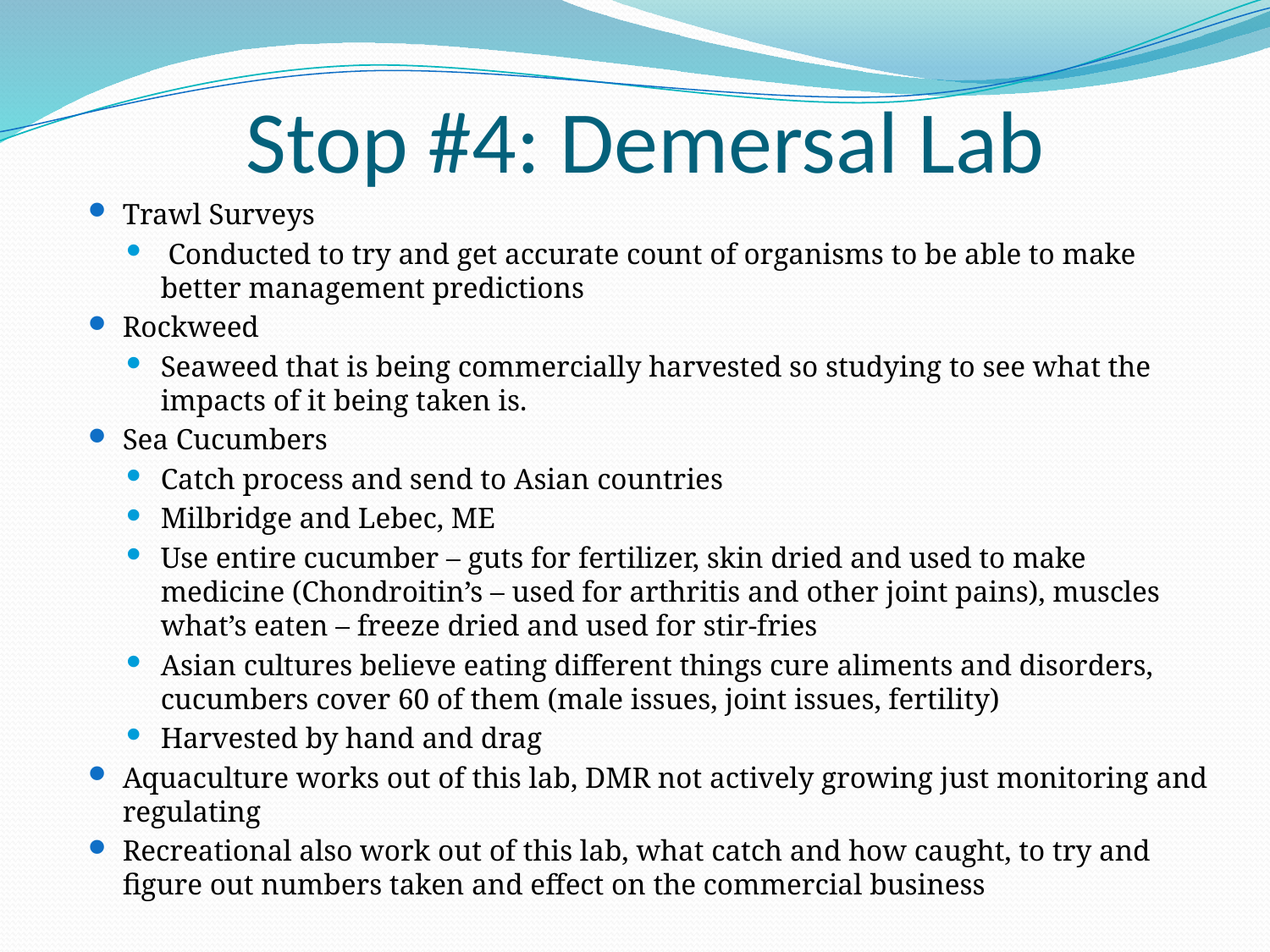

# Stop #4: Demersal Lab
Trawl Surveys
 Conducted to try and get accurate count of organisms to be able to make better management predictions
Rockweed
Seaweed that is being commercially harvested so studying to see what the impacts of it being taken is.
Sea Cucumbers
Catch process and send to Asian countries
Milbridge and Lebec, ME
Use entire cucumber – guts for fertilizer, skin dried and used to make medicine (Chondroitin’s – used for arthritis and other joint pains), muscles what’s eaten – freeze dried and used for stir-fries
Asian cultures believe eating different things cure aliments and disorders, cucumbers cover 60 of them (male issues, joint issues, fertility)
Harvested by hand and drag
Aquaculture works out of this lab, DMR not actively growing just monitoring and regulating
Recreational also work out of this lab, what catch and how caught, to try and figure out numbers taken and effect on the commercial business